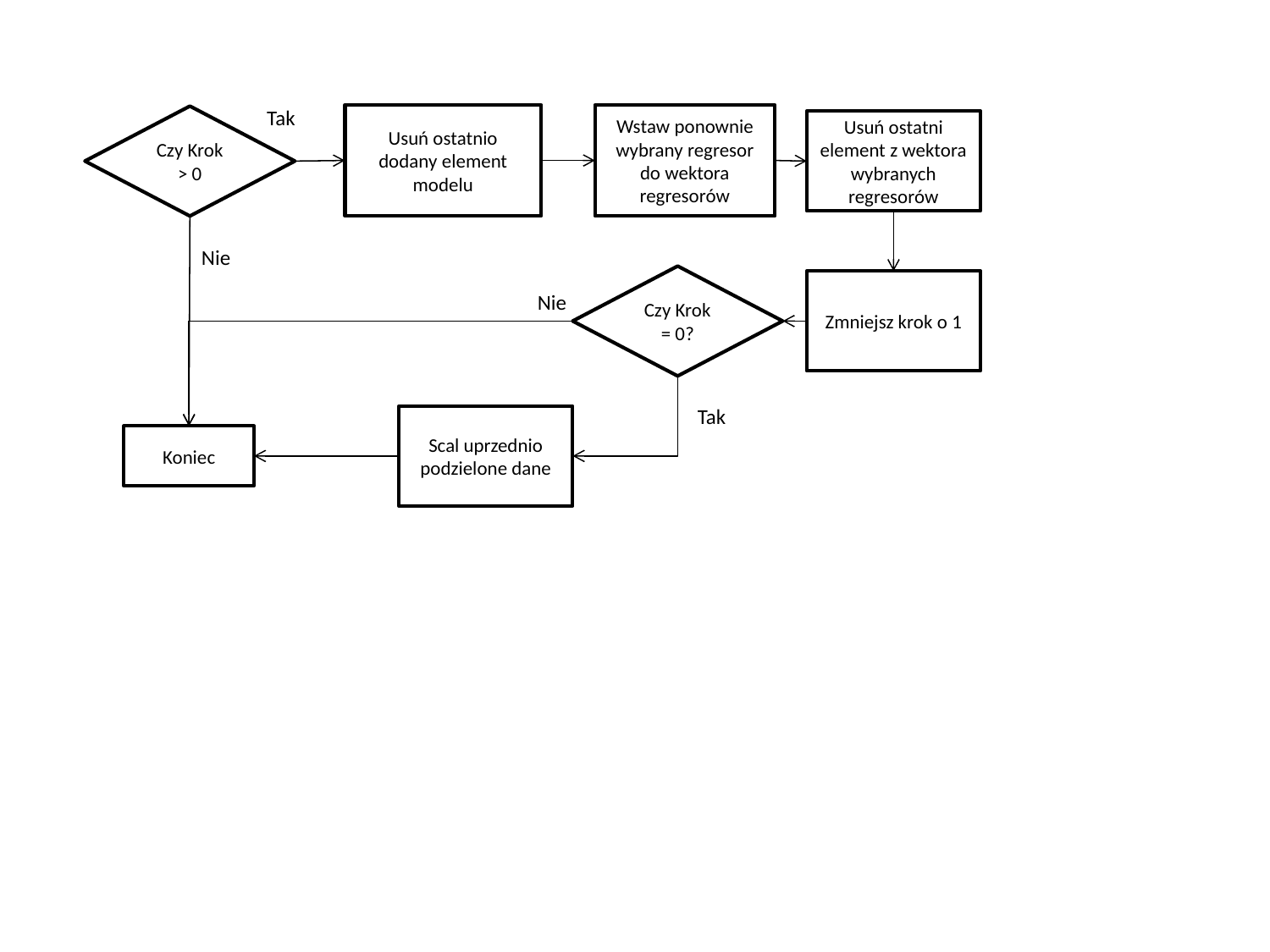

Tak
Usuń ostatnio dodany element modelu
Wstaw ponownie wybrany regresor do wektora regresorów
Czy Krok > 0
Usuń ostatni element z wektora wybranych regresorów
Nie
Czy Krok = 0?
Zmniejsz krok o 1
Nie
Tak
Scal uprzednio podzielone dane
Koniec